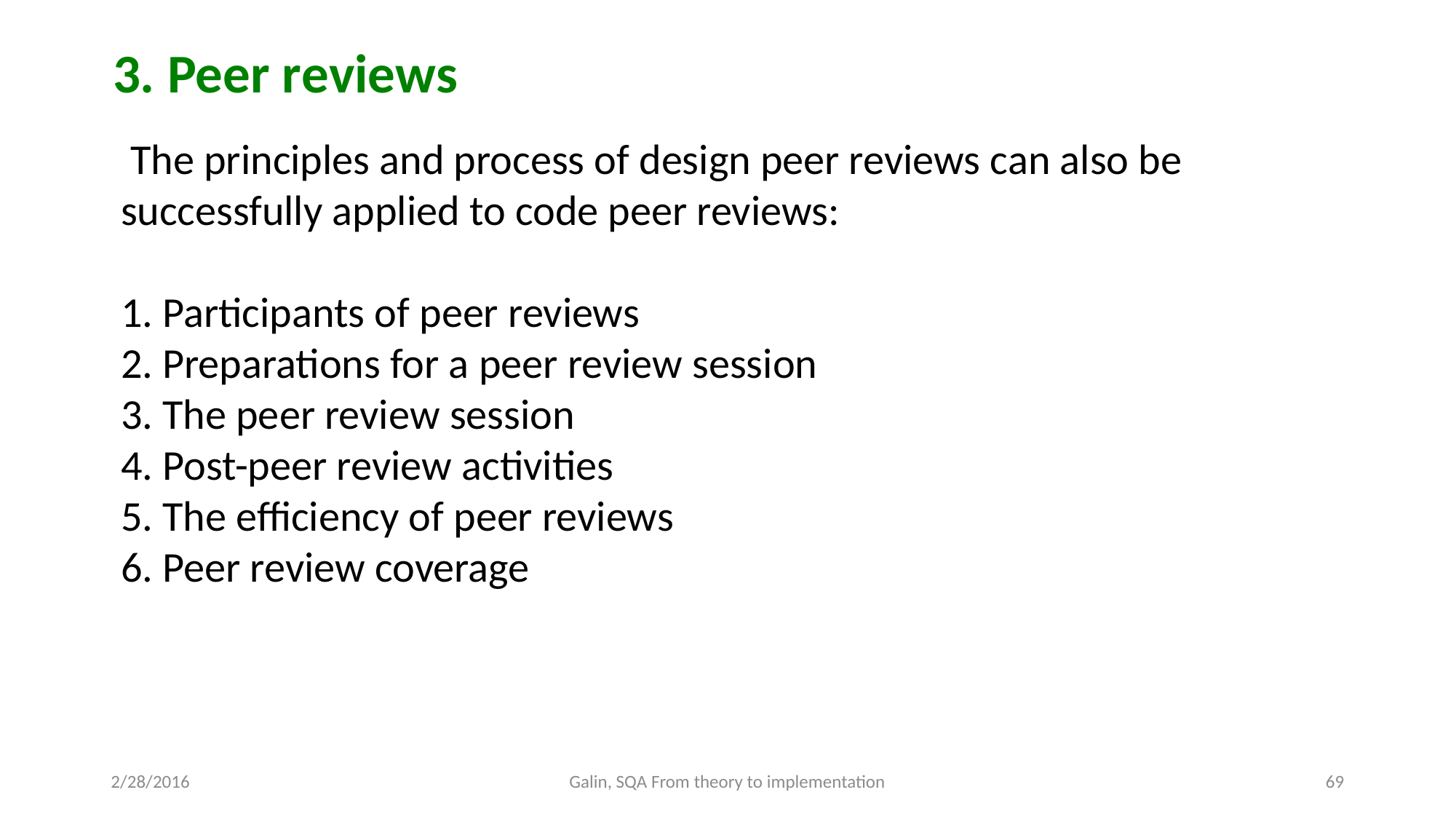

3. Peer reviews
 The principles and process of design peer reviews can also be successfully applied to code peer reviews:

1. Participants of peer reviews
2. Preparations for a peer review session
3. The peer review session
4. Post-peer review activities
5. The efficiency of peer reviews
6. Peer review coverage
2/28/2016
Galin, SQA From theory to implementation
69